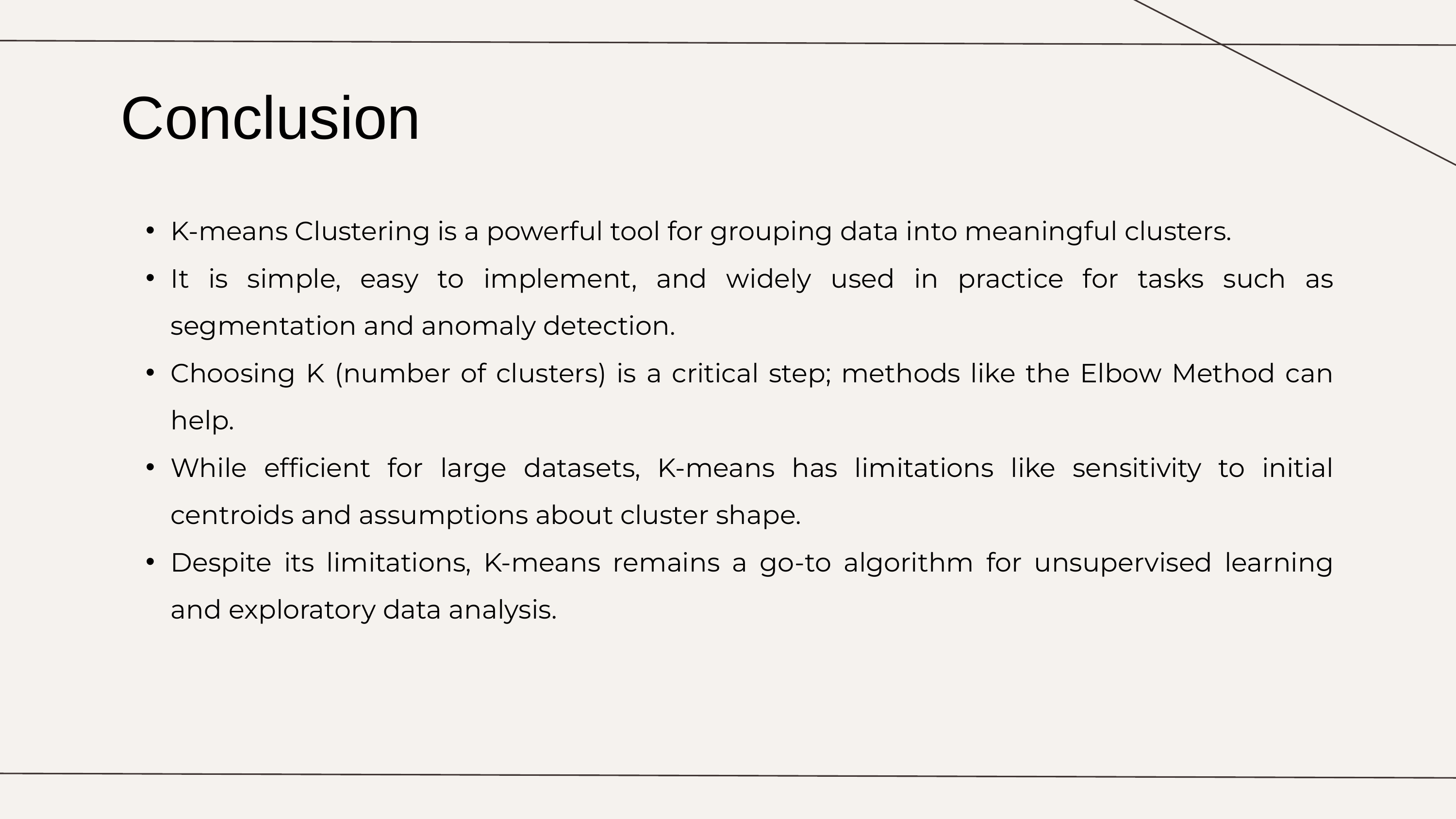

Conclusion

K-means Clustering is a powerful tool for grouping data into meaningful clusters.
It is simple, easy to implement, and widely used in practice for tasks such as segmentation and anomaly detection.
Choosing K (number of clusters) is a critical step; methods like the Elbow Method can help.
While efficient for large datasets, K-means has limitations like sensitivity to initial centroids and assumptions about cluster shape.
Despite its limitations, K-means remains a go-to algorithm for unsupervised learning and exploratory data analysis.